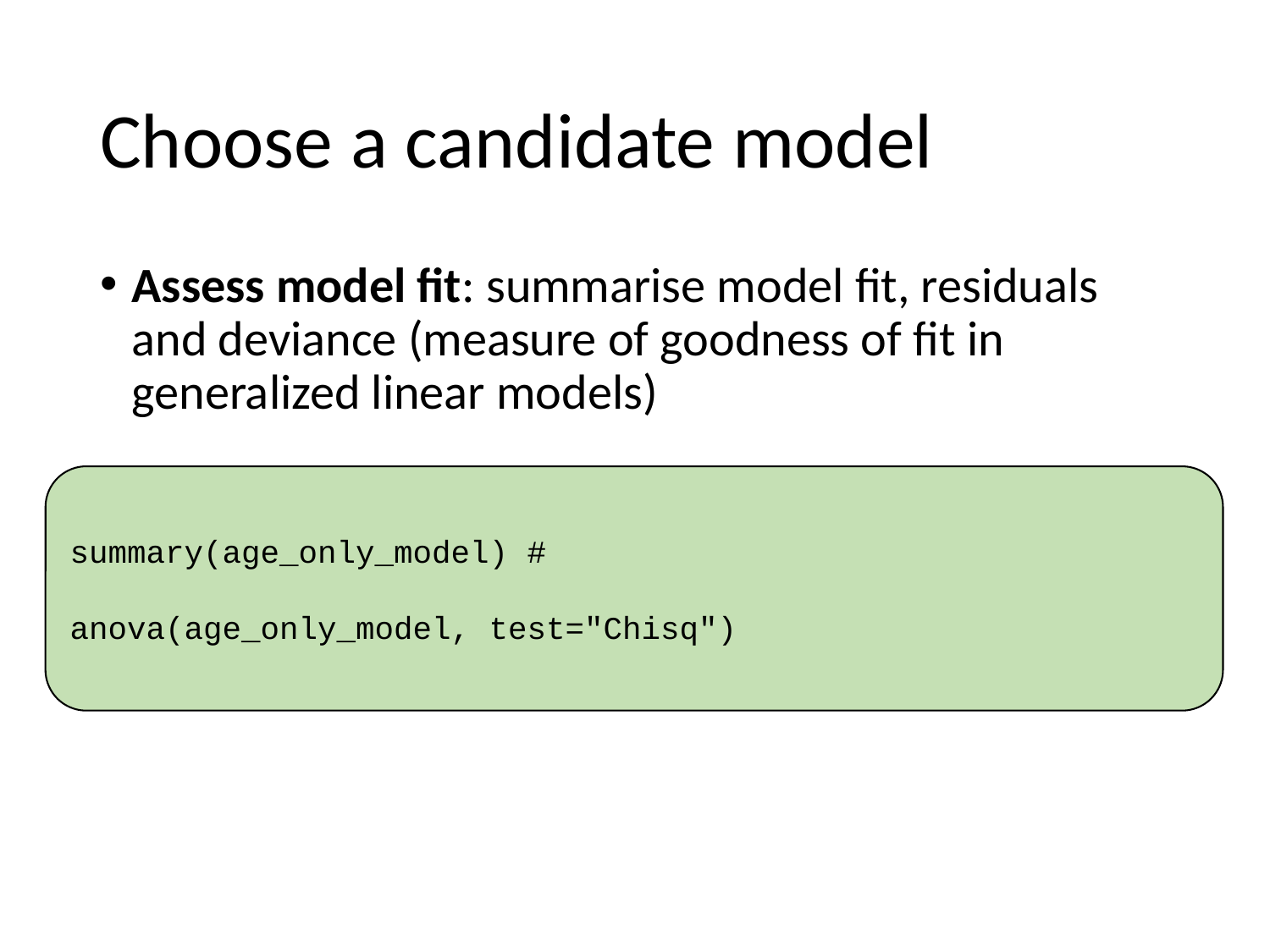

# Choose a candidate model
Assess model fit: summarise model fit, residuals and deviance (measure of goodness of fit in generalized linear models)
summary(age_only_model) #

anova(age_only_model, test="Chisq")